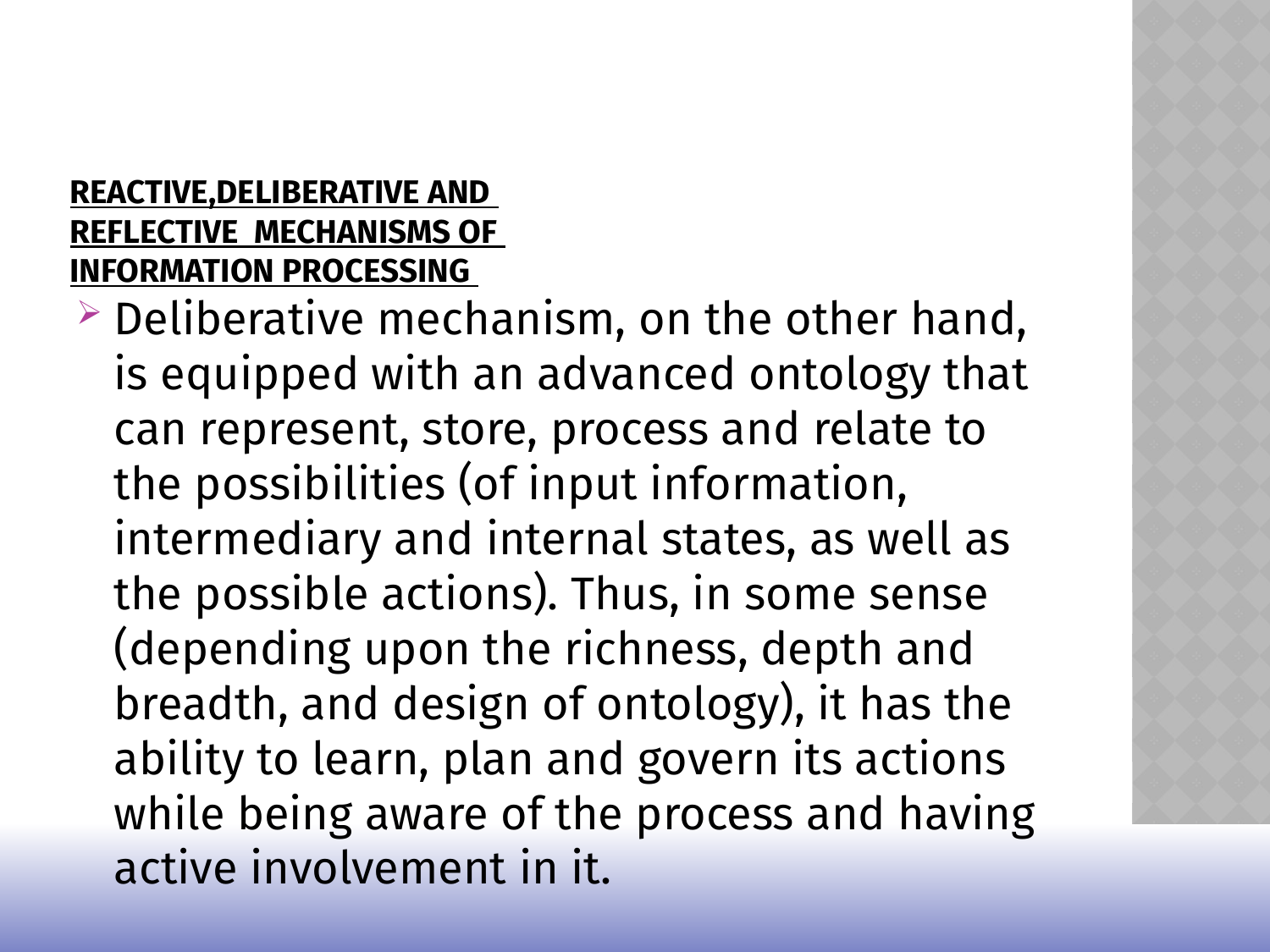

# REACTIVE,DELIBERATIVE AND REFLECTIVE  MECHANISMS OF INFORMATION PROCESSING
Deliberative mechanism, on the other hand, is equipped with an advanced ontology that can represent, store, process and relate to the possibilities (of input information, intermediary and internal states, as well as the possible actions). Thus, in some sense (depending upon the richness, depth and breadth, and design of ontology), it has the ability to learn, plan and govern its actions while being aware of the process and having active involvement in it.